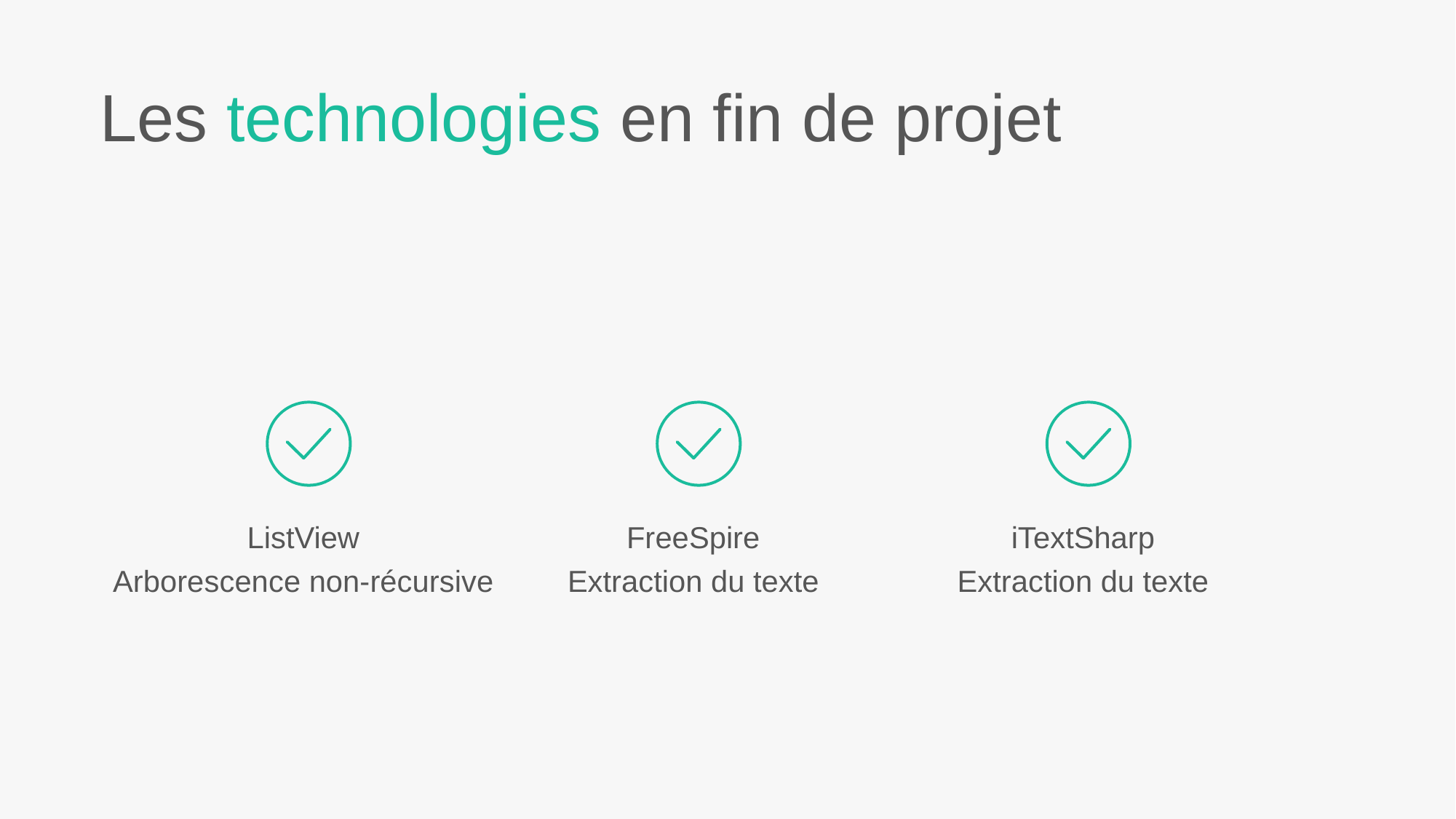

Les technologies en fin de projet

ListView
Arborescence non-récursive

FreeSpire
Extraction du texte

iTextSharp
Extraction du texte